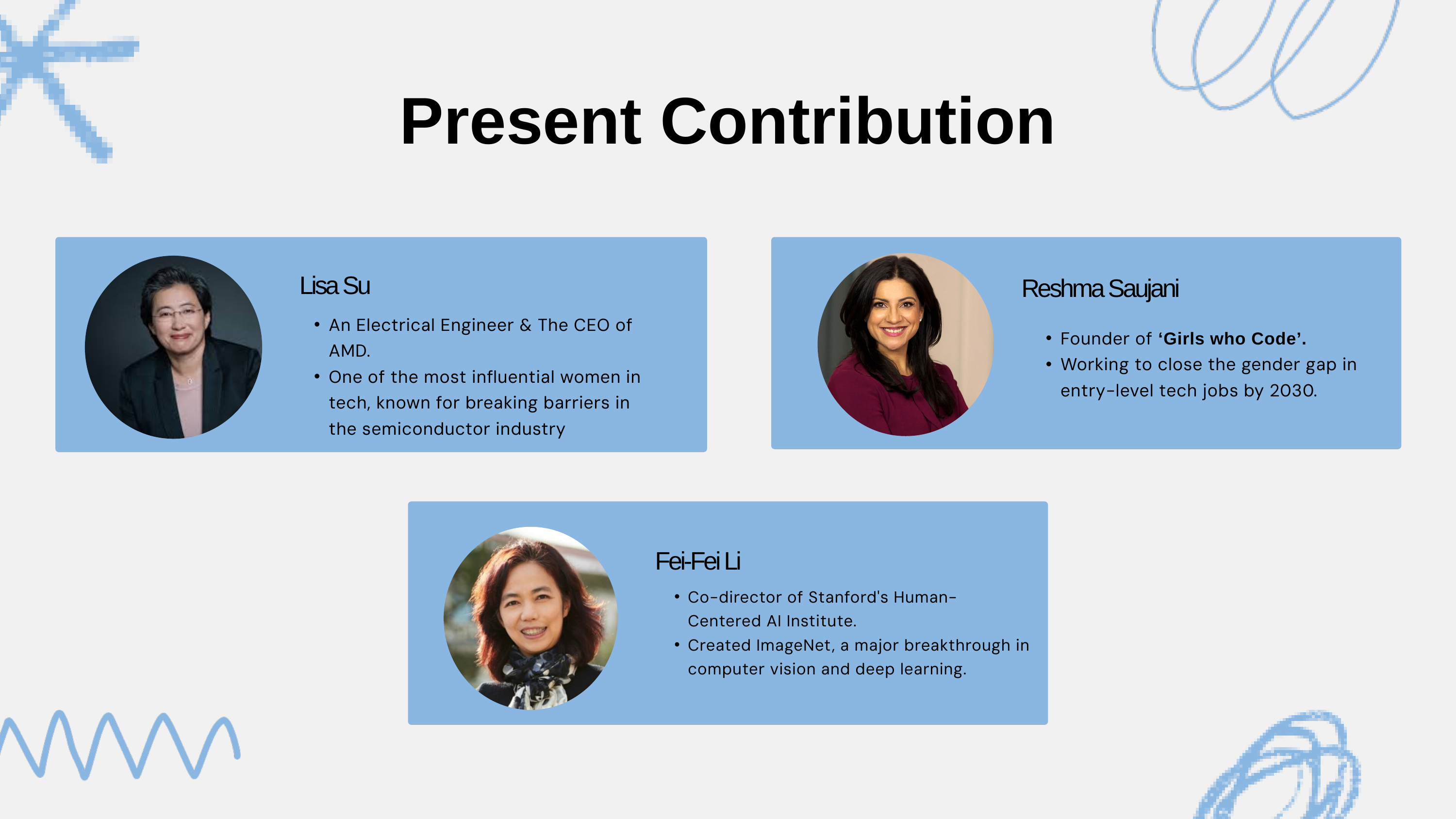

Present Contribution

Lisa Su
Reshma Saujani
An Electrical Engineer & The CEO of AMD.
One of the most influential women in tech, known for breaking barriers in the semiconductor industry
Founder of ‘Girls who Code’.
Working to close the gender gap in entry-level tech jobs by 2030.

Fei-Fei Li
Co-director of Stanford's Human-Centered AI Institute.
Created ImageNet, a major breakthrough in computer vision and deep learning.